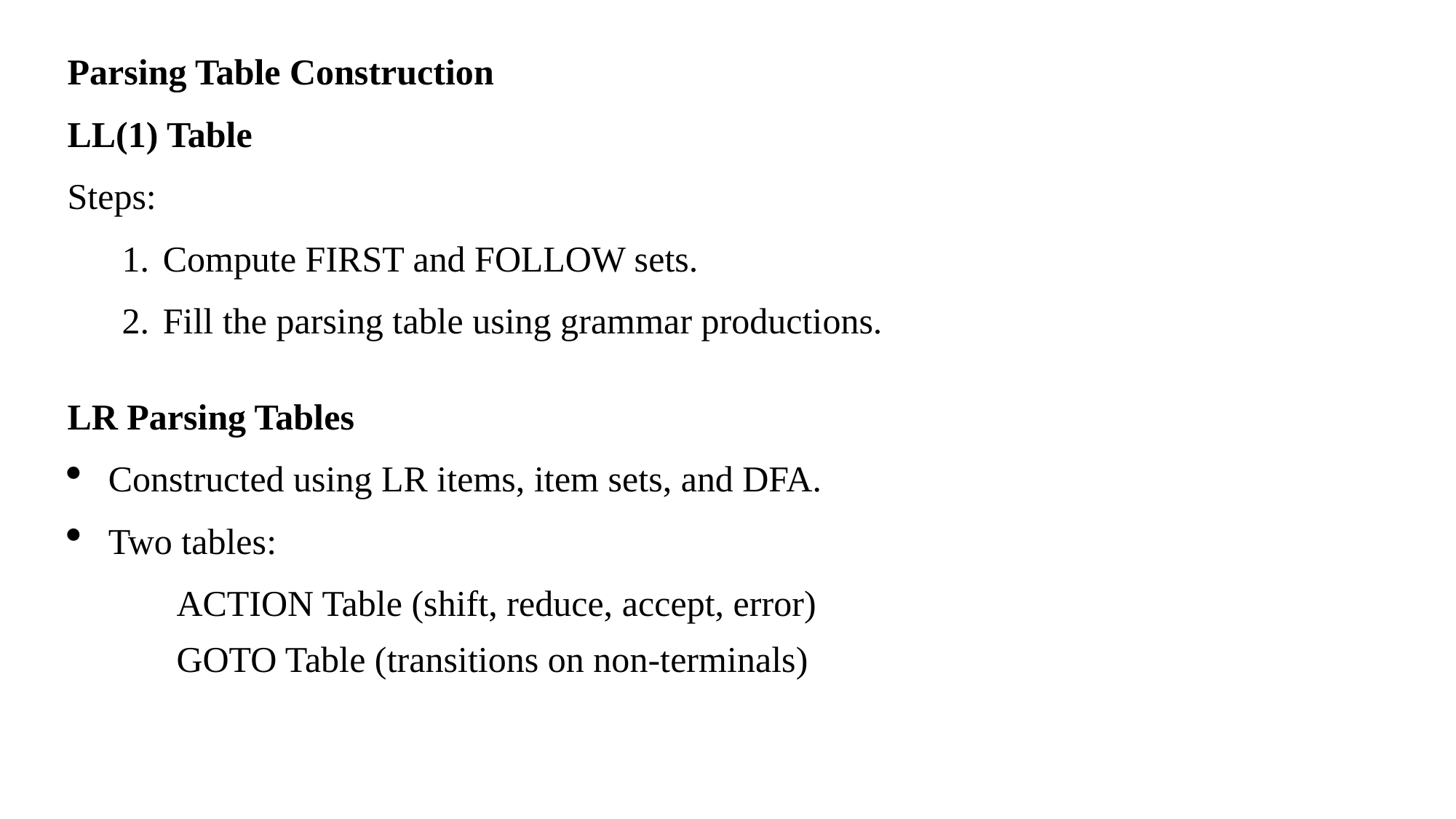

Parsing Table Construction
LL(1) Table
Steps:
Compute FIRST and FOLLOW sets.
Fill the parsing table using grammar productions.
LR Parsing Tables
Constructed using LR items, item sets, and DFA.
Two tables:
      ACTION Table (shift, reduce, accept, error)
	GOTO Table (transitions on non-terminals)